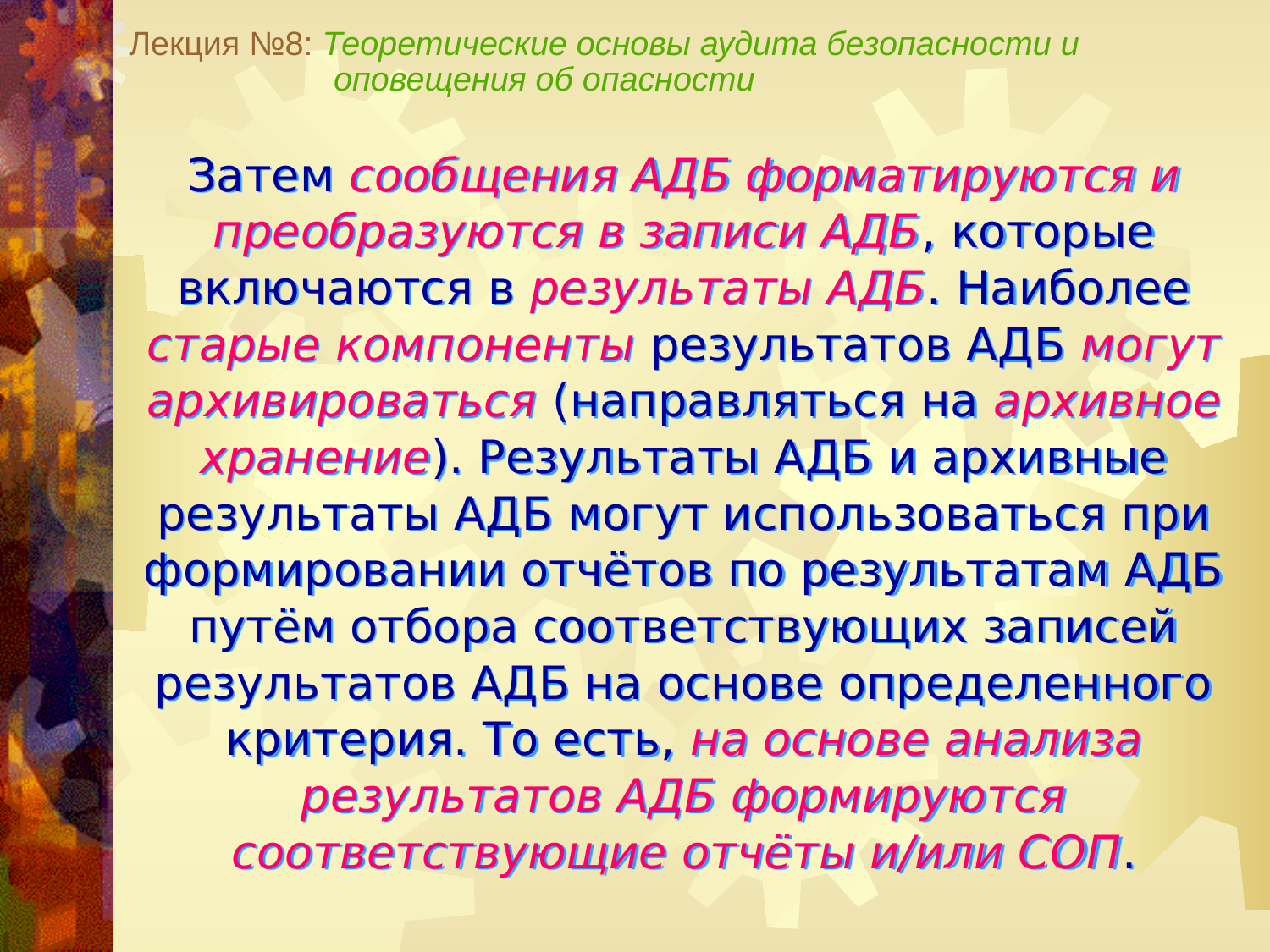

Лекция №8: Теоретические основы аудита безопасности и
                        оповещения об опасности
Затем сообщения АДБ форматируются и преобразуются в записи АДБ, которые включаются в результаты АДБ. Наиболее старые компоненты результатов АДБ могут архивироваться (направляться на архивное хранение). Результаты АДБ и архивные результаты АДБ могут использоваться при формировании отчётов по результатам АДБ путём отбора соответствующих записей результатов АДБ на основе определенного критерия. То есть, на основе анализа результатов АДБ формируются соответствующие отчёты и/или СОП.